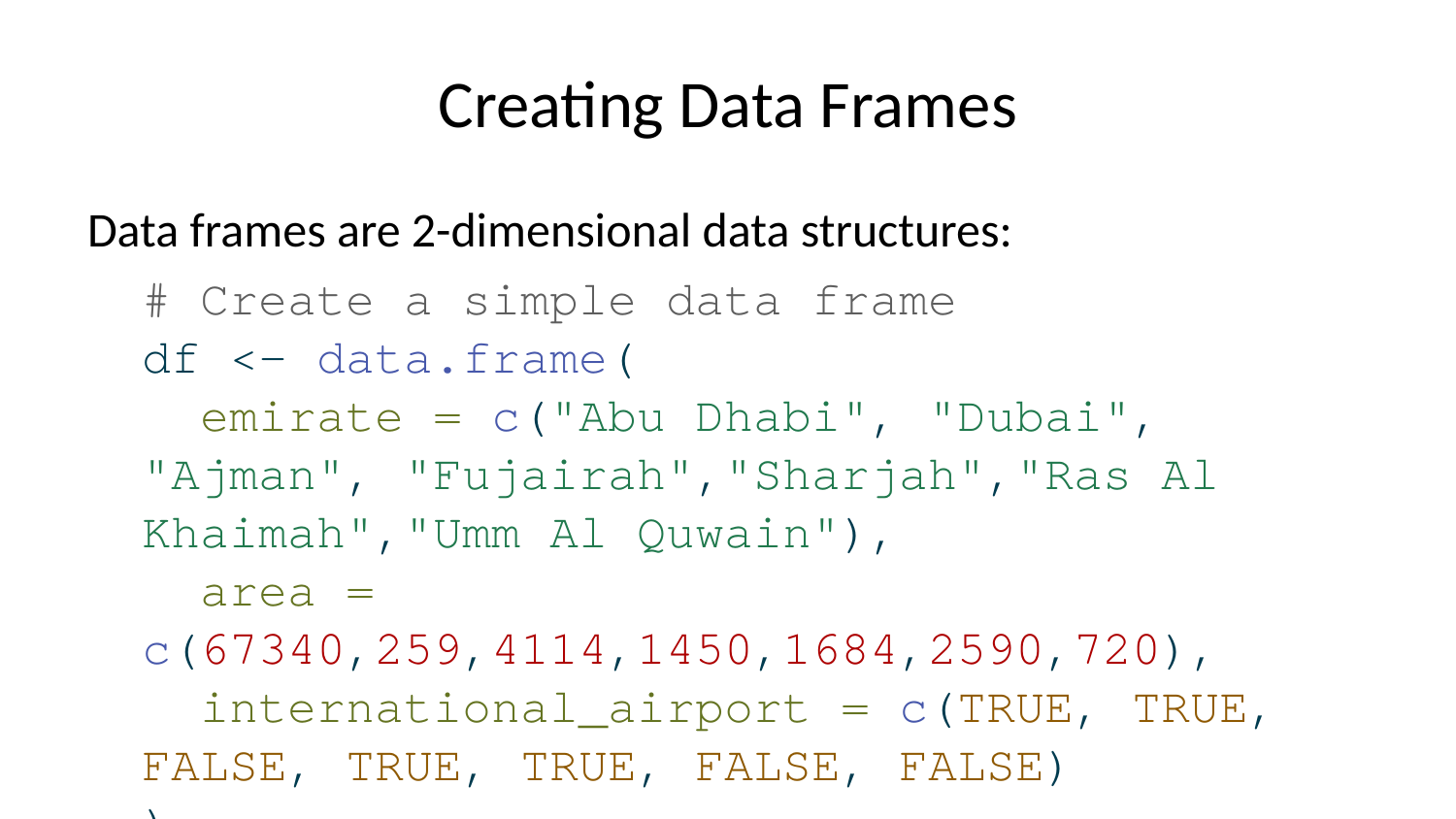

# Creating Data Frames
Data frames are 2-dimensional data structures:
# Create a simple data frame df <- data.frame( emirate = c("Abu Dhabi", "Dubai", "Ajman", "Fujairah","Sharjah","Ras Al Khaimah","Umm Al Quwain"), area = c(67340,259,4114,1450,1684,2590,720), international_airport = c(TRUE, TRUE, FALSE, TRUE, TRUE, FALSE, FALSE) )
Let’s see the dataframe:
# View the data frame df
         emirate  area international_airport
1      Abu Dhabi 67340                  TRUE
2          Dubai   259                  TRUE
3          Ajman  4114                 FALSE
4       Fujairah  1450                  TRUE
5        Sharjah  1684                  TRUE
6 Ras Al Khaimah  2590                 FALSE
7  Umm Al Quwain   720                 FALSE